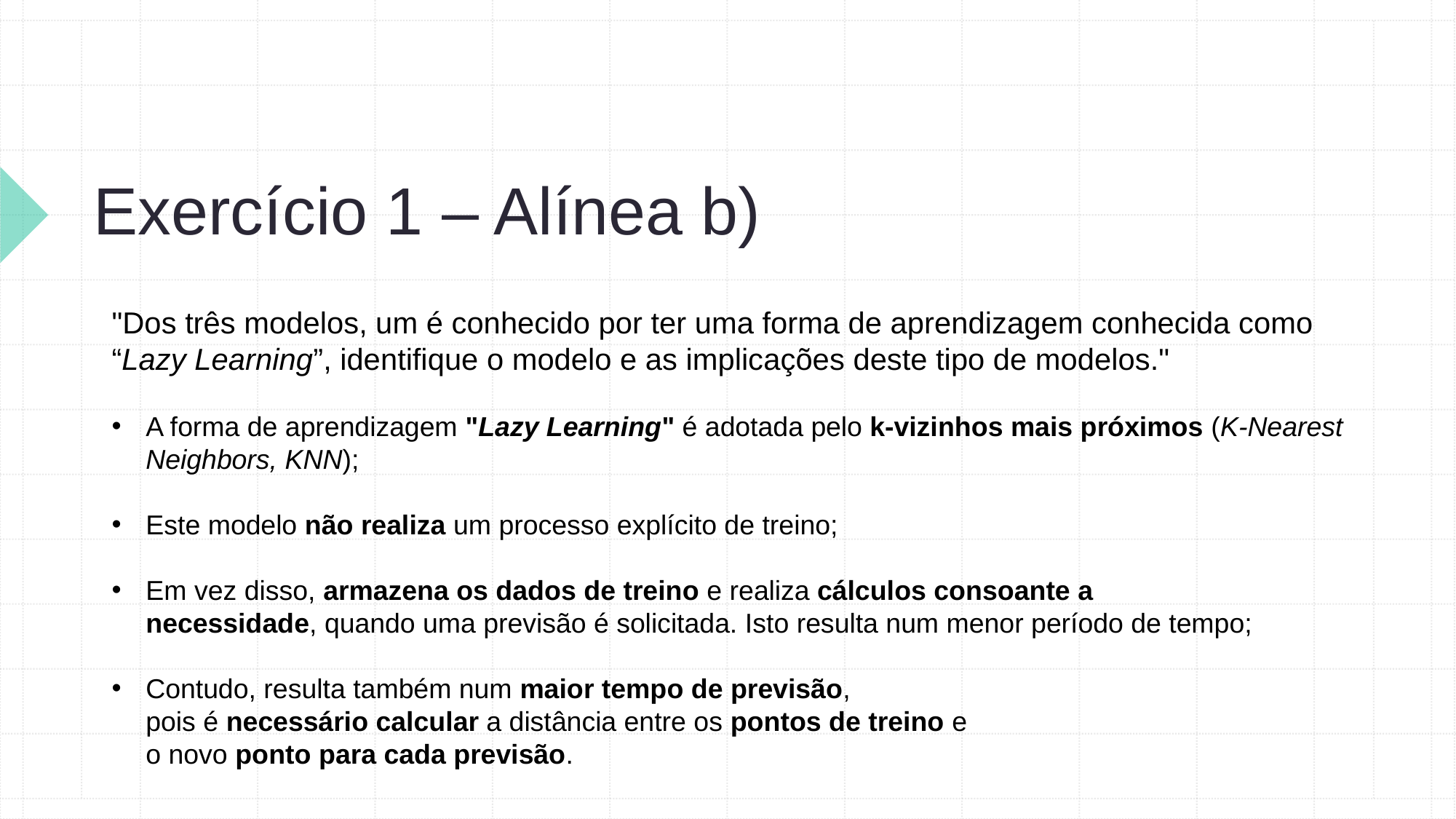

# Exercício 1 – Alínea b)
"Dos três modelos, um é conhecido por ter uma forma de aprendizagem conhecida como “Lazy Learning”, identifique o modelo e as implicações deste tipo de modelos."

A forma de aprendizagem "Lazy Learning" é adotada pelo k-vizinhos mais próximos (K-Nearest Neighbors, KNN);

Este modelo não realiza um processo explícito de treino;

Em vez disso, armazena os dados de treino e realiza cálculos consoante a necessidade, quando uma previsão é solicitada. Isto resulta num menor período de tempo;

Contudo, resulta também num maior tempo de previsão, pois é necessário calcular a distância entre os pontos de treino e o novo ponto para cada previsão.